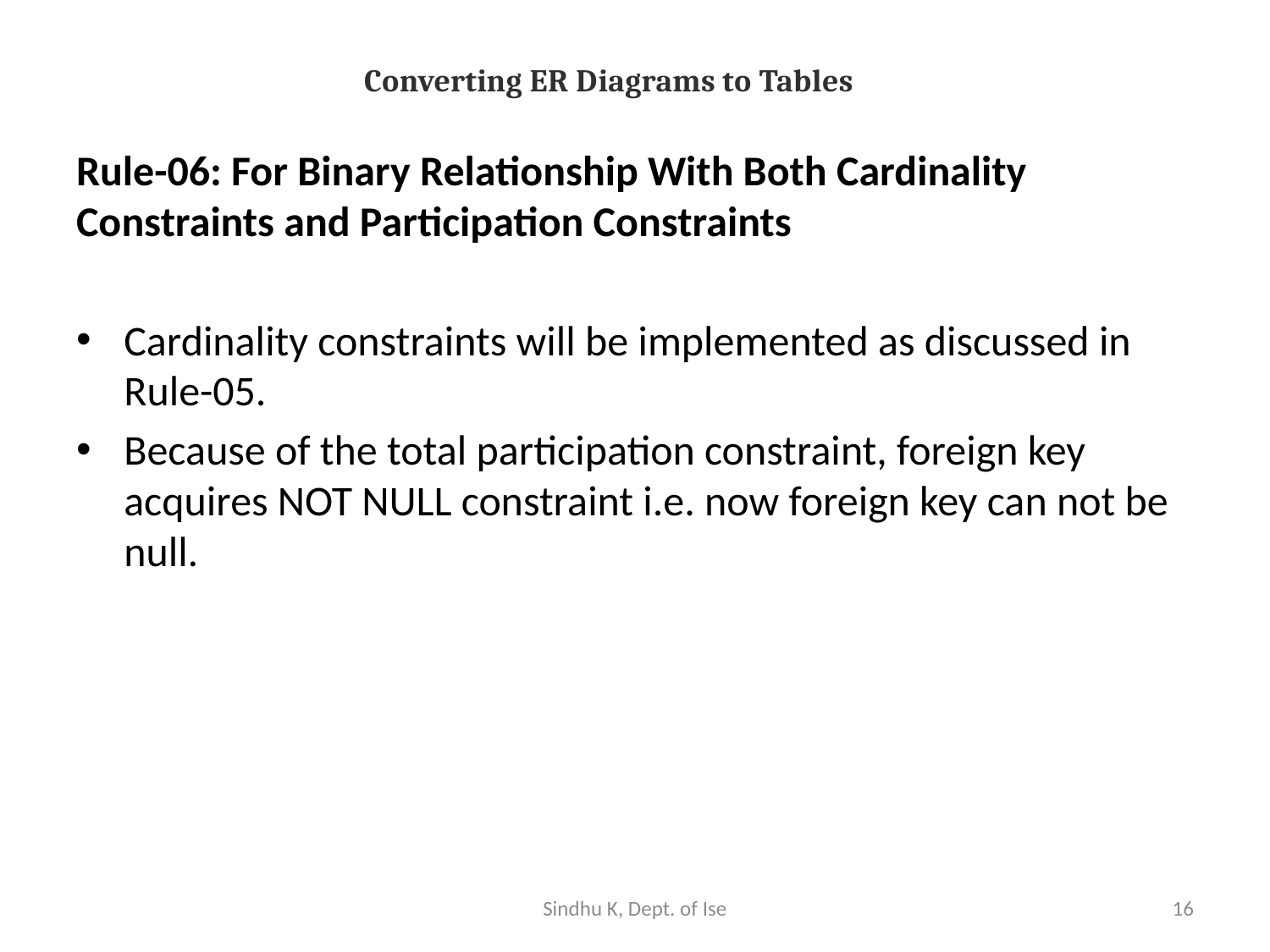

# Converting ER Diagrams to Tables
Rule-06: For Binary Relationship With Both Cardinality Constraints and Participation Constraints

Cardinality constraints will be implemented as discussed in Rule-05.
Because of the total participation constraint, foreign key acquires NOT NULL constraint i.e. now foreign key can not be null.
Sindhu K, Dept. of Ise
16